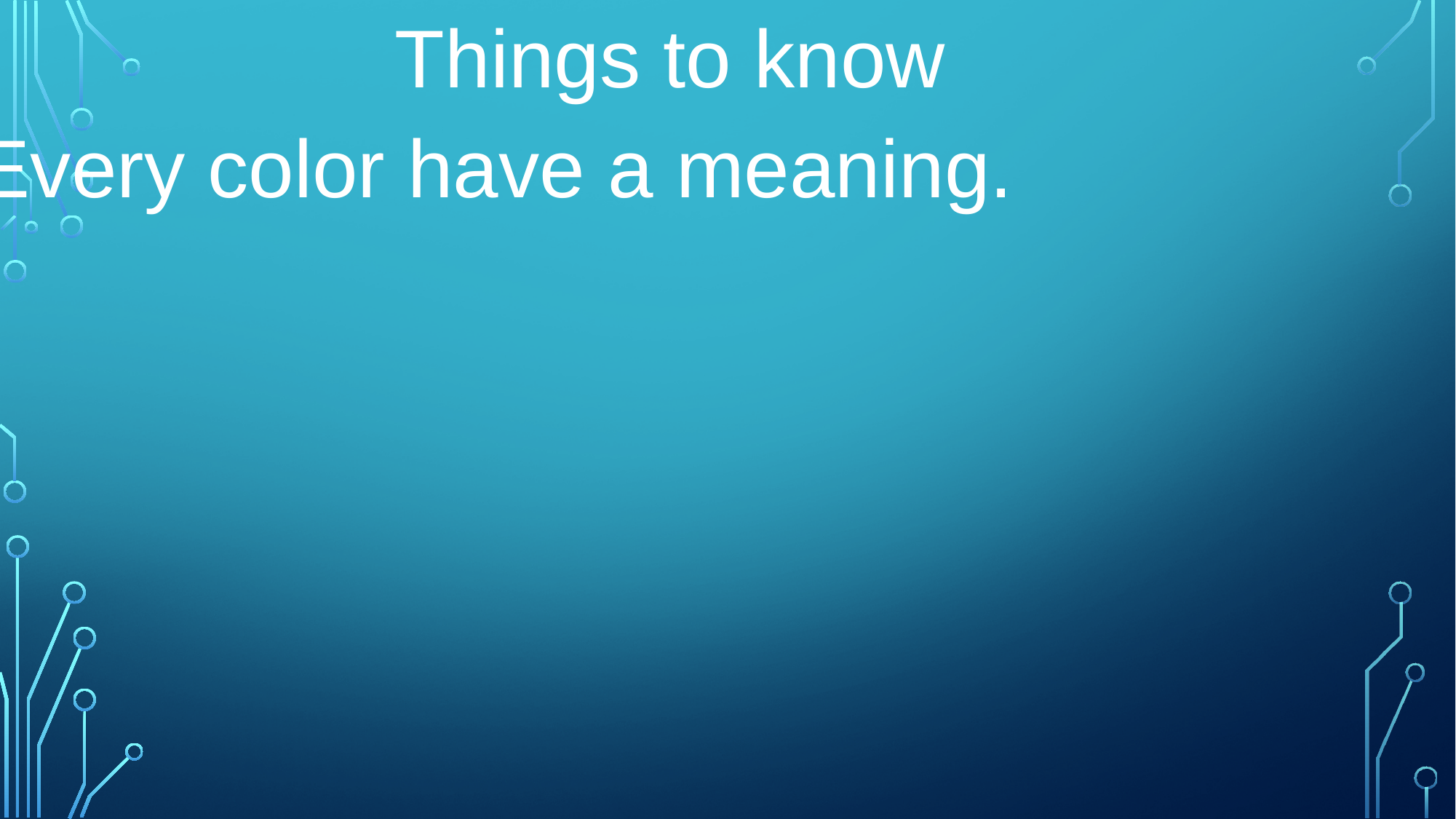

Things to know
-Every color have a meaning.